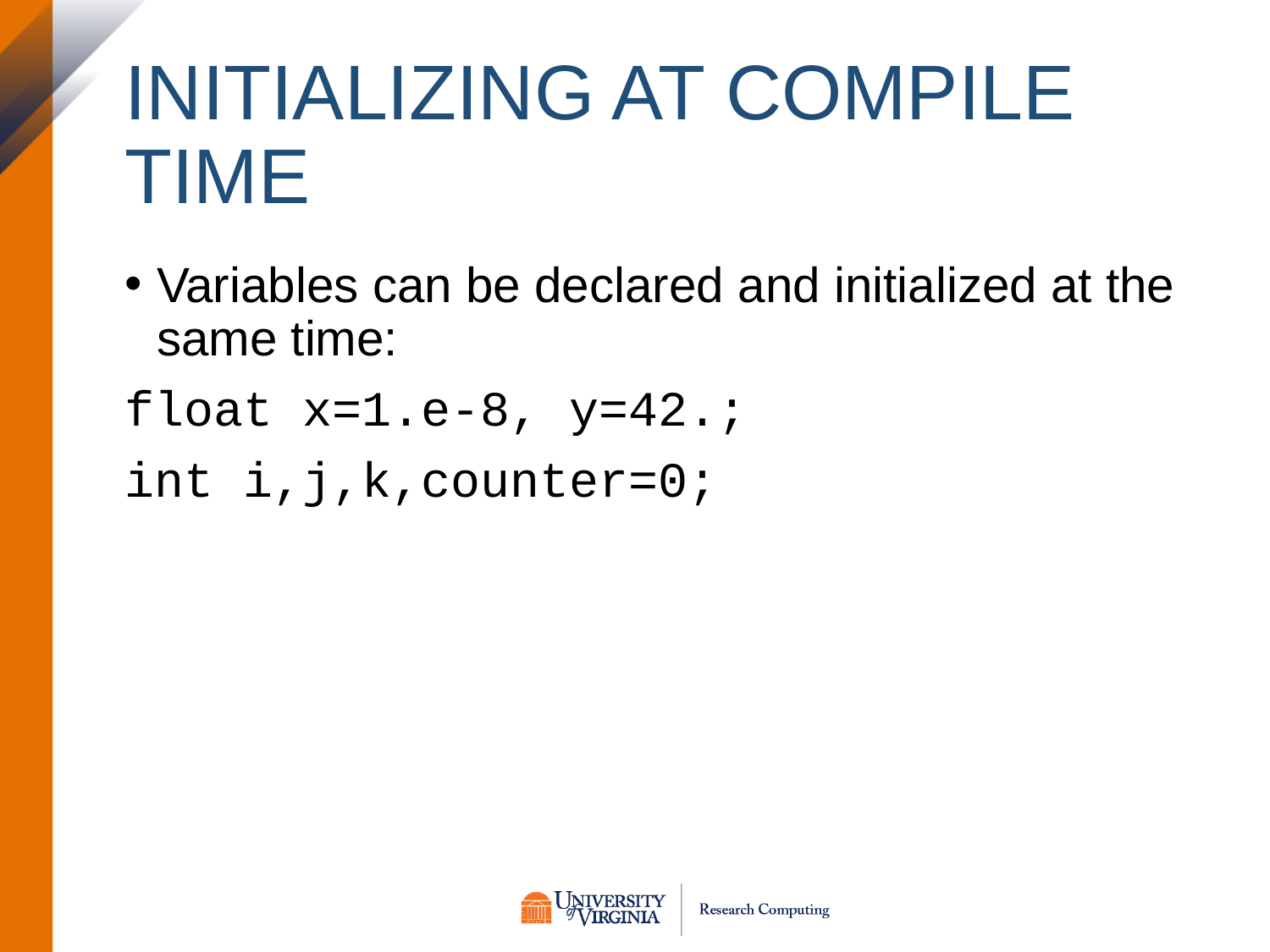

# Initializing at Compile Time
Variables can be declared and initialized at the same time:
float x=1.e-8, y=42.;
int i,j,k,counter=0;